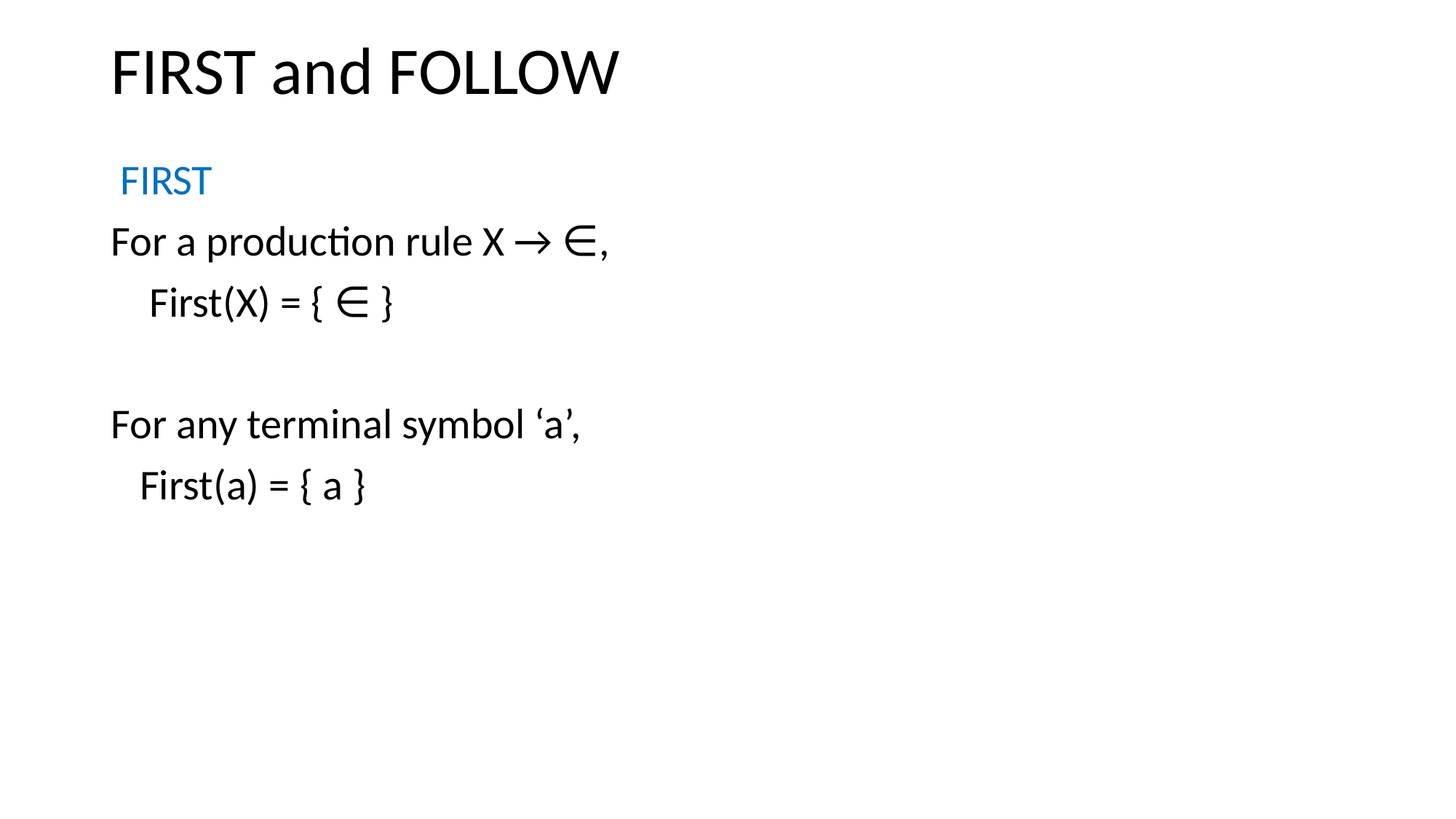

# FIRST and FOLLOW
 FIRST
For a production rule X → ∈,
    First(X) = { ∈ }

For any terminal symbol ‘a’,
   First(a) = { a }